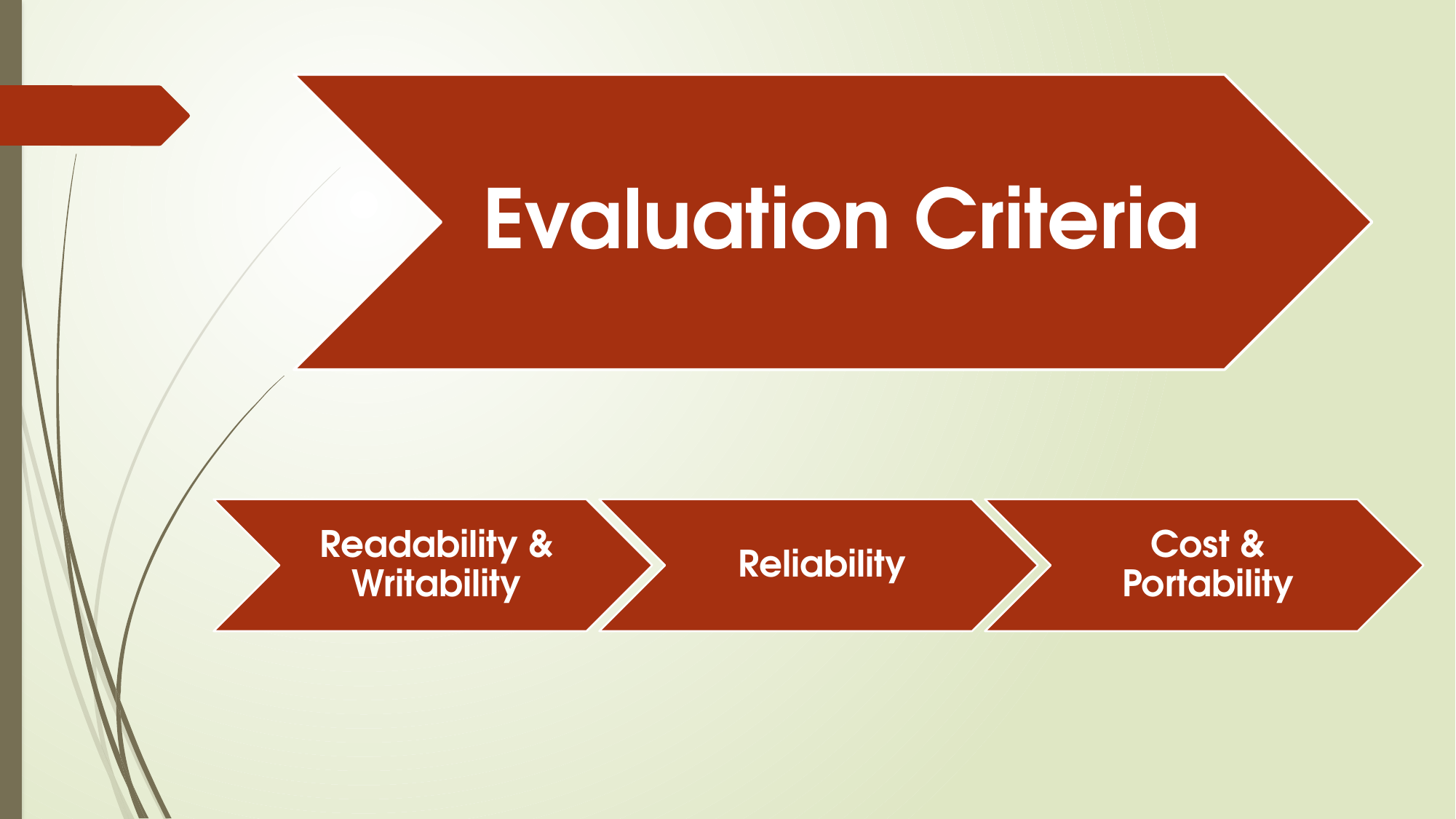

Evaluation Criteria
Readability & Writability
Reliability
Cost & Portability